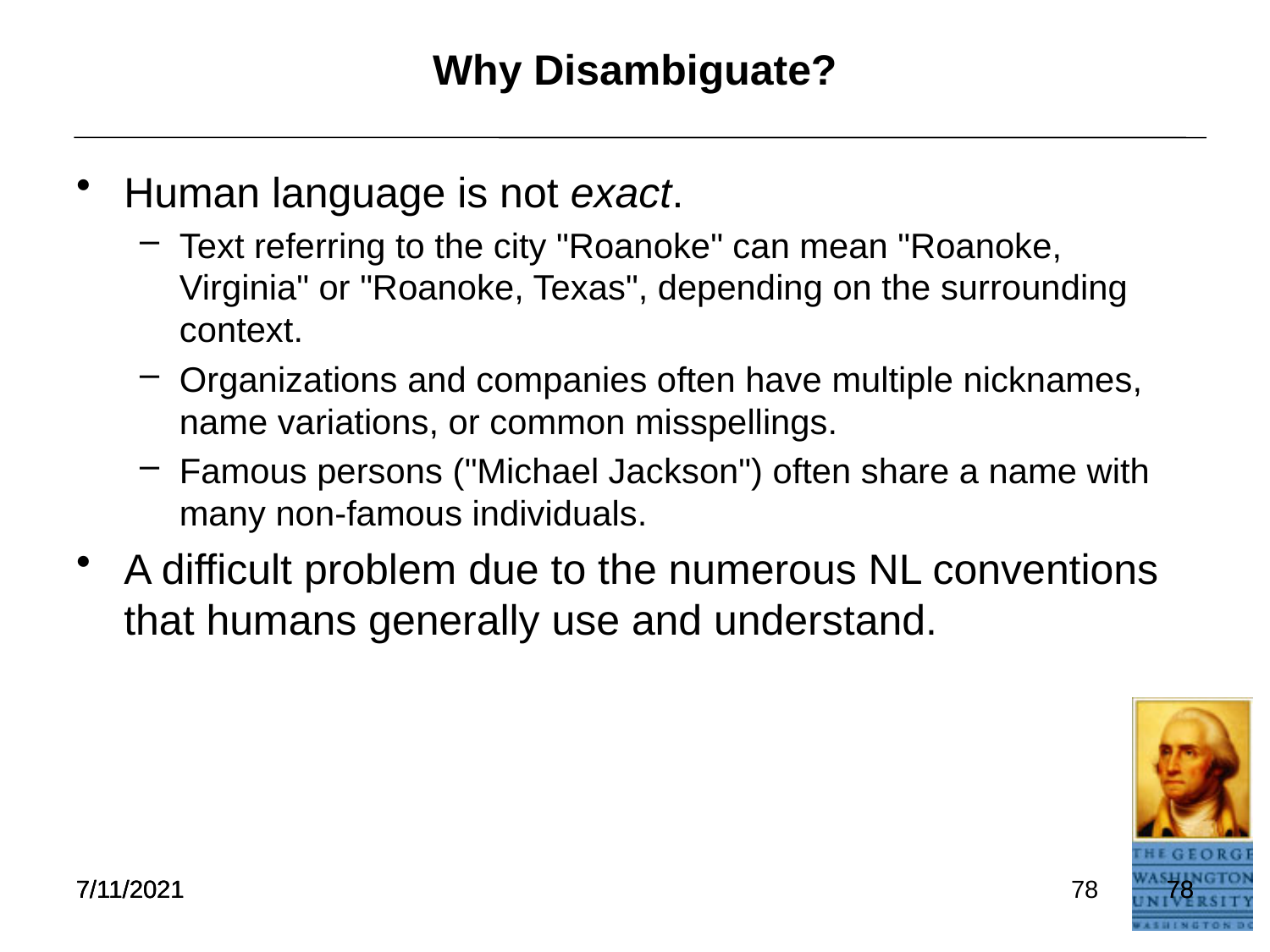

# Why Disambiguate?
Human language is not exact.
Text referring to the city "Roanoke" can mean "Roanoke, Virginia" or "Roanoke, Texas", depending on the surrounding context.
Organizations and companies often have multiple nicknames, name variations, or common misspellings.
Famous persons ("Michael Jackson") often share a name with many non-famous individuals.
A difficult problem due to the numerous NL conventions that humans generally use and understand.
7/11/2021
7/11/2021

78
78
7/11/2021
78